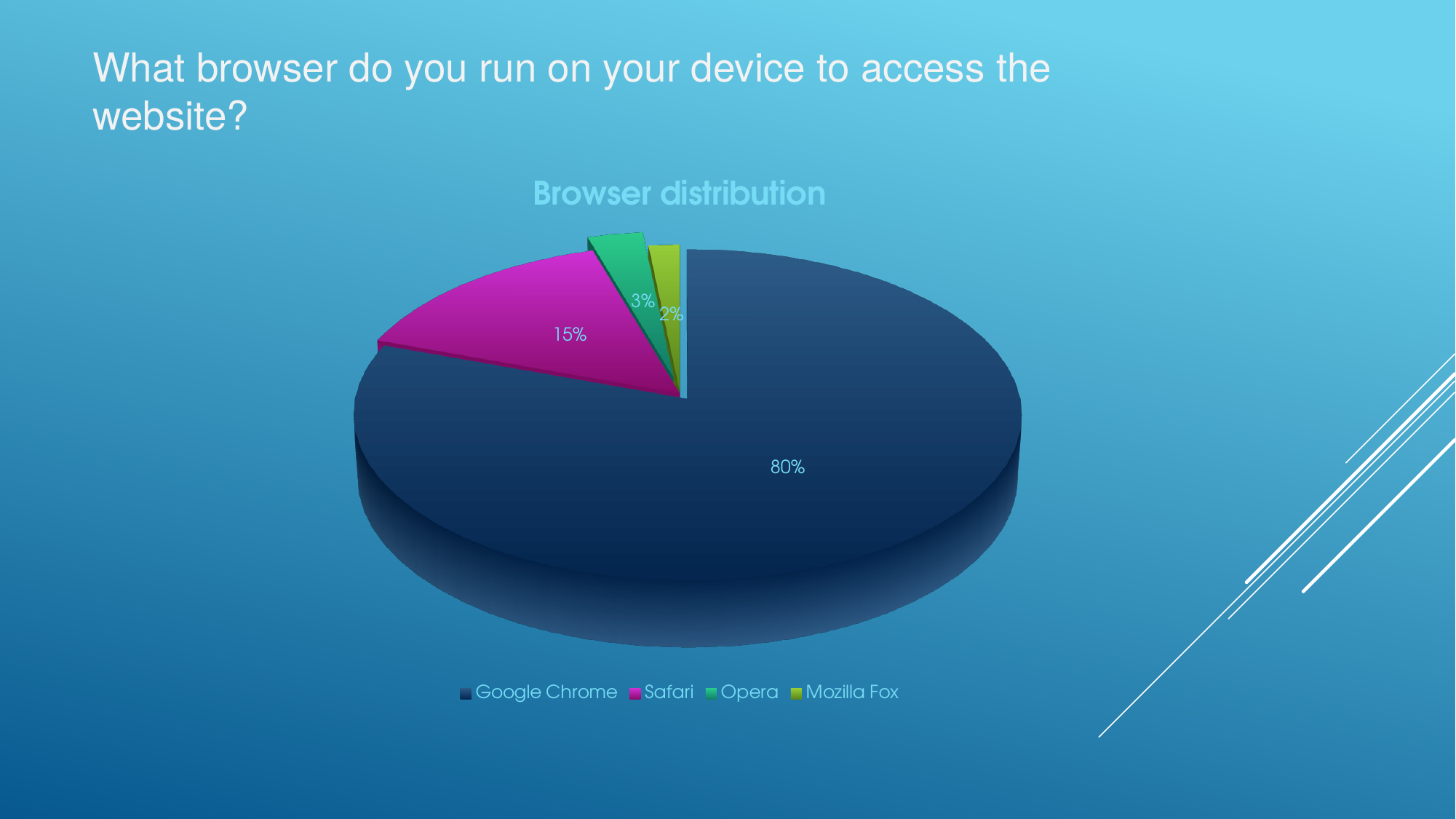

# What browser do you run on your device to access the website?

[unsupported chart]